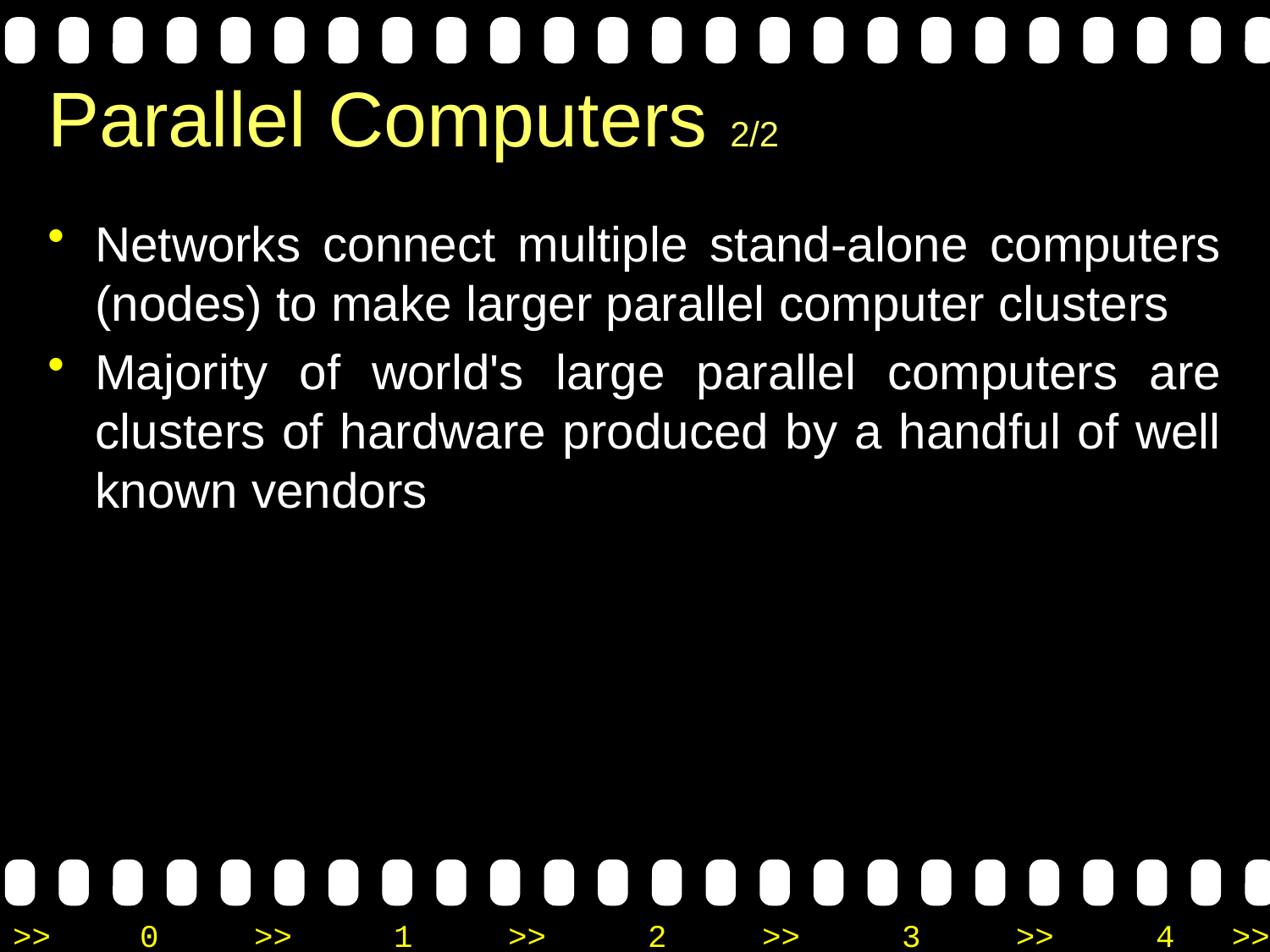

# Parallel Computers 2/2
Networks connect multiple stand-alone computers (nodes) to make larger parallel computer clusters
Majority of world's large parallel computers are clusters of hardware produced by a handful of well known vendors